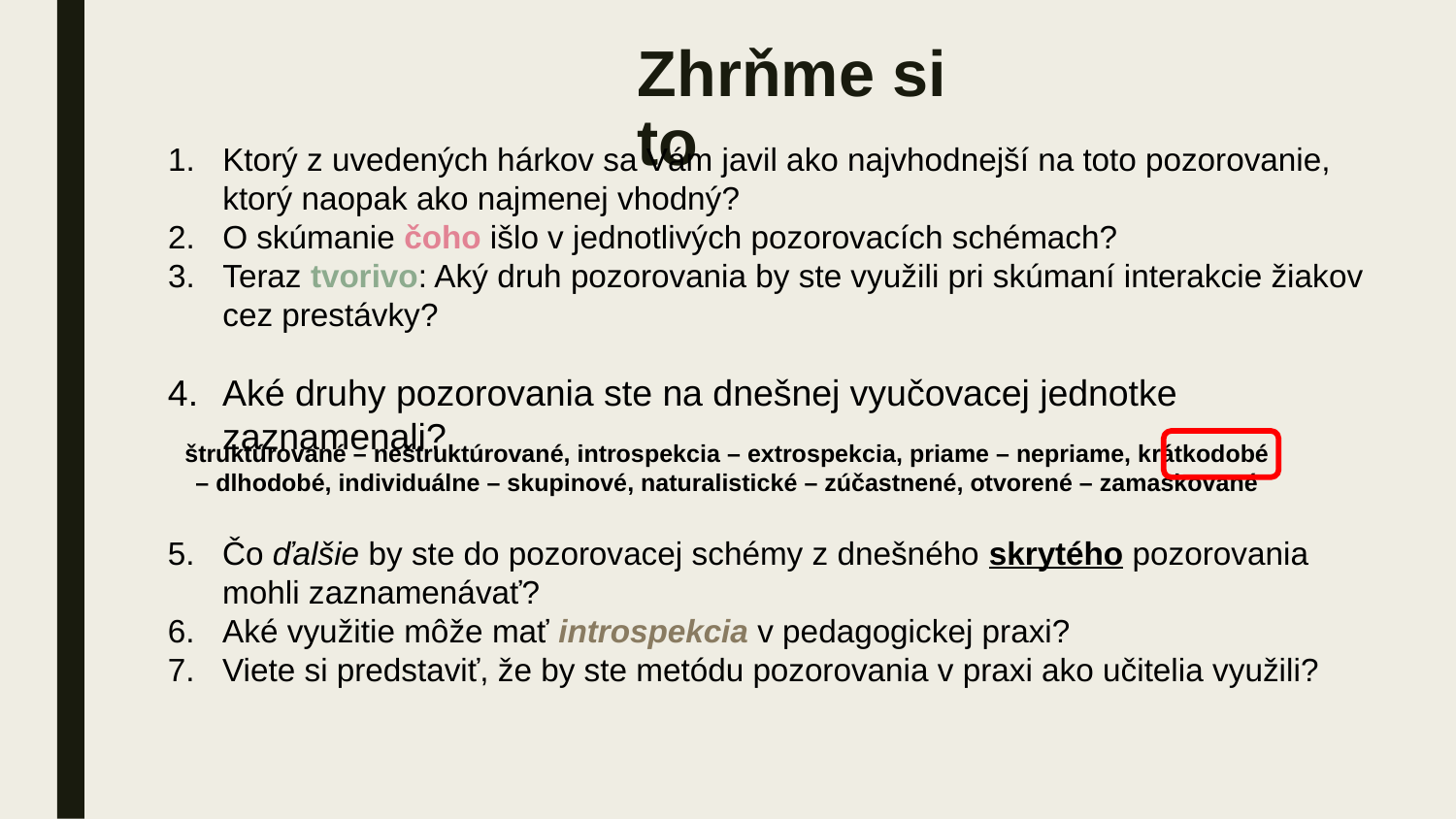

# Zhrňme si to
Ktorý z uvedených hárkov sa Vám javil ako najvhodnejší na toto pozorovanie, ktorý naopak ako najmenej vhodný?
O skúmanie čoho išlo v jednotlivých pozorovacích schémach?
Teraz tvorivo: Aký druh pozorovania by ste využili pri skúmaní interakcie žiakov
cez prestávky?

Aké druhy pozorovania ste na dnešnej vyučovacej jednotke zaznamenali?

štruktúrované – neštruktúrované, introspekcia – extrospekcia, priame – nepriame, krátkodobé – dlhodobé, individuálne – skupinové, naturalistické – zúčastnené, otvorené – zamaskované

Čo ďalšie by ste do pozorovacej schémy z dnešného skrytého pozorovania mohli zaznamenávať?
Aké využitie môže mať introspekcia v pedagogickej praxi?
Viete si predstaviť, že by ste metódu pozorovania v praxi ako učitelia využili?